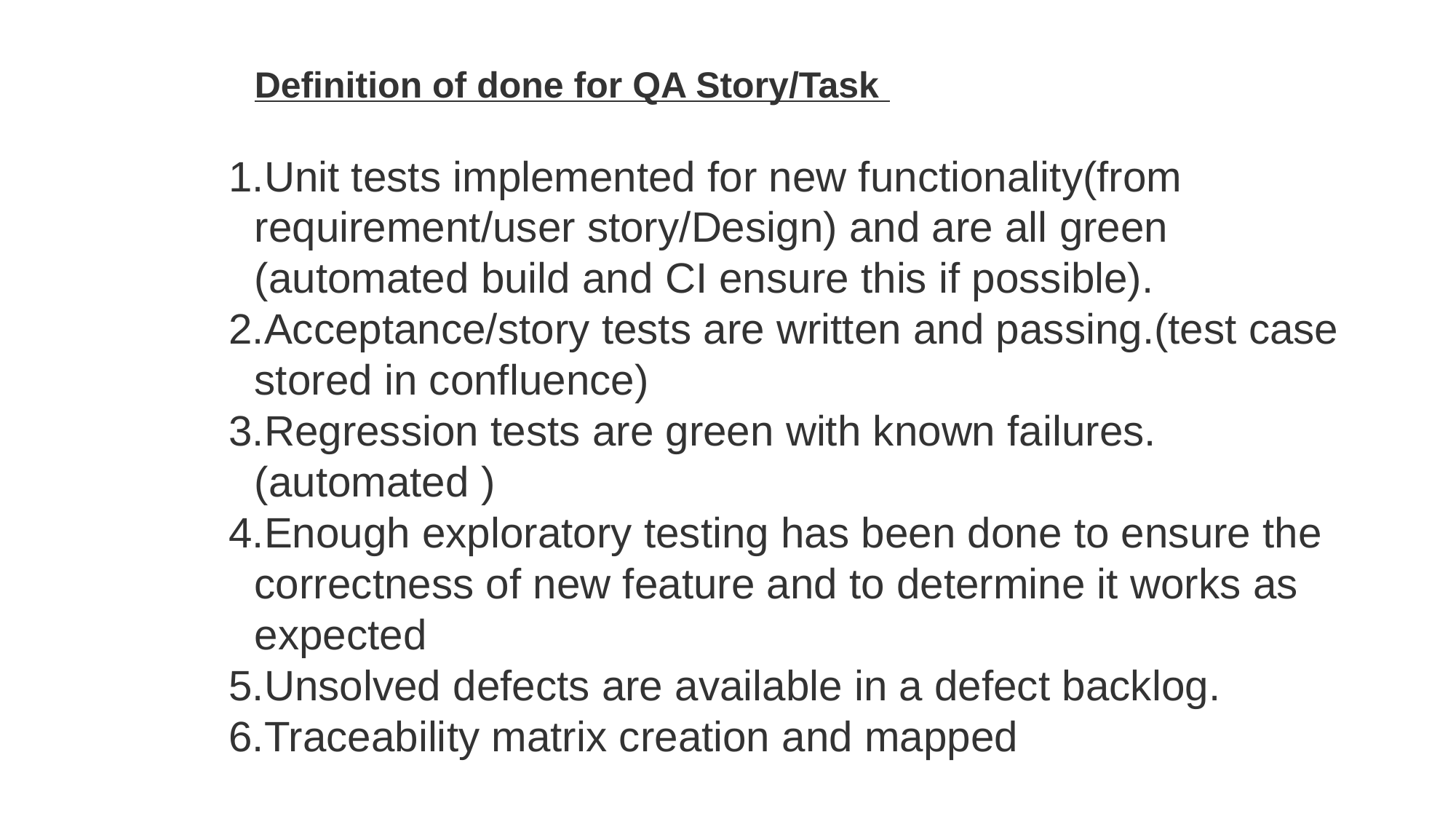

Definition of done for QA Story/Task

Unit tests implemented for new functionality(from requirement/user story/Design) and are all green (automated build and CI ensure this if possible).
Acceptance/story tests are written and passing.(test case stored in confluence)
Regression tests are green with known failures.(automated )
Enough exploratory testing has been done to ensure the correctness of new feature and to determine it works as expected
Unsolved defects are available in a defect backlog.
Traceability matrix creation and mapped